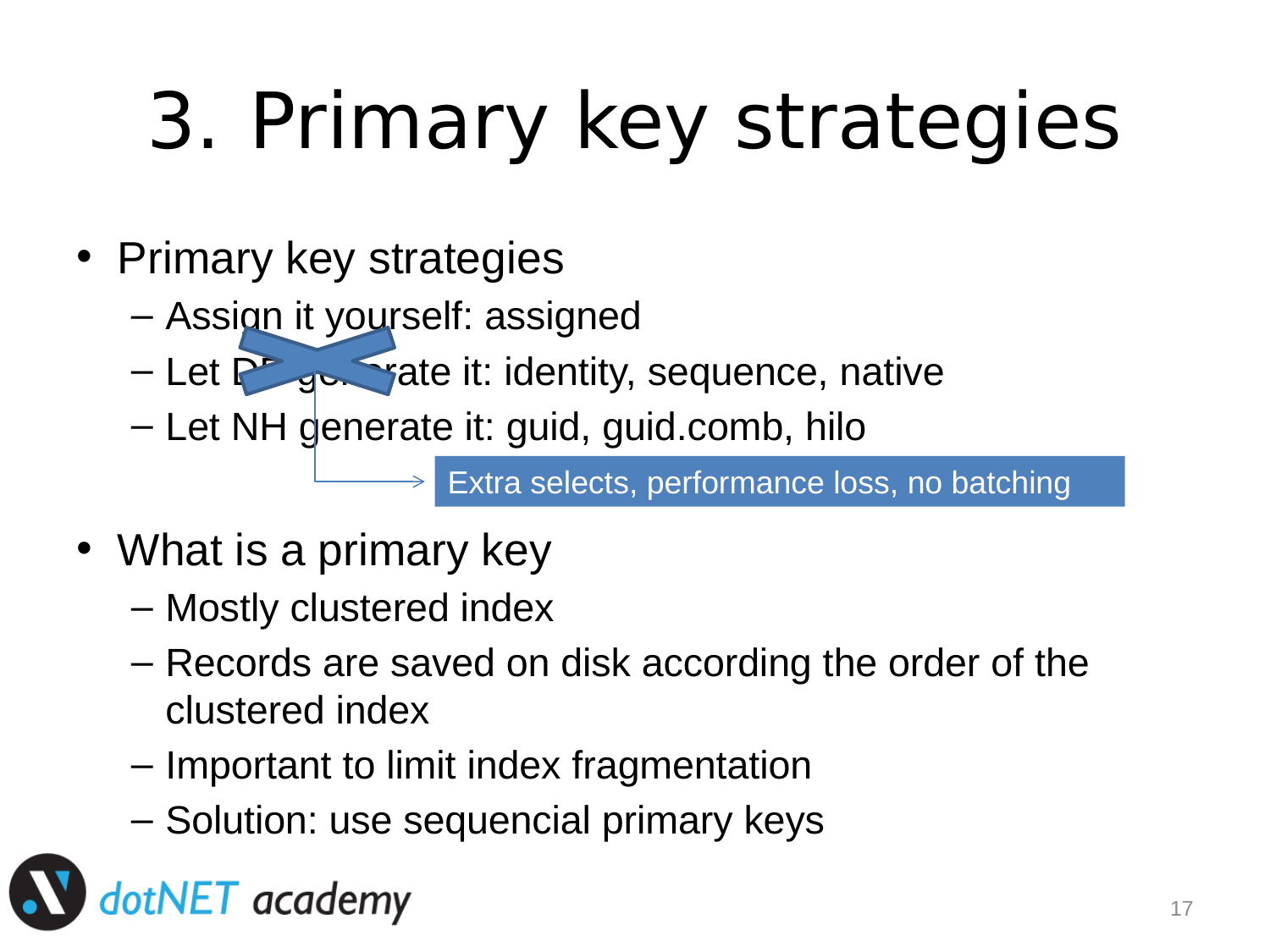

# Primary key strategies
Primary key strategies
Assign it yourself: assigned
Let DB generate it: identity, sequence, native
Let NH generate it: guid, guid.comb, hilo

What is a primary key
Mostly clustered index
Records are saved on disk according the order of the clustered index
Important to limit index fragmentation
Solution: use sequencial primary keys

Extra selects, performance loss, no batching
17